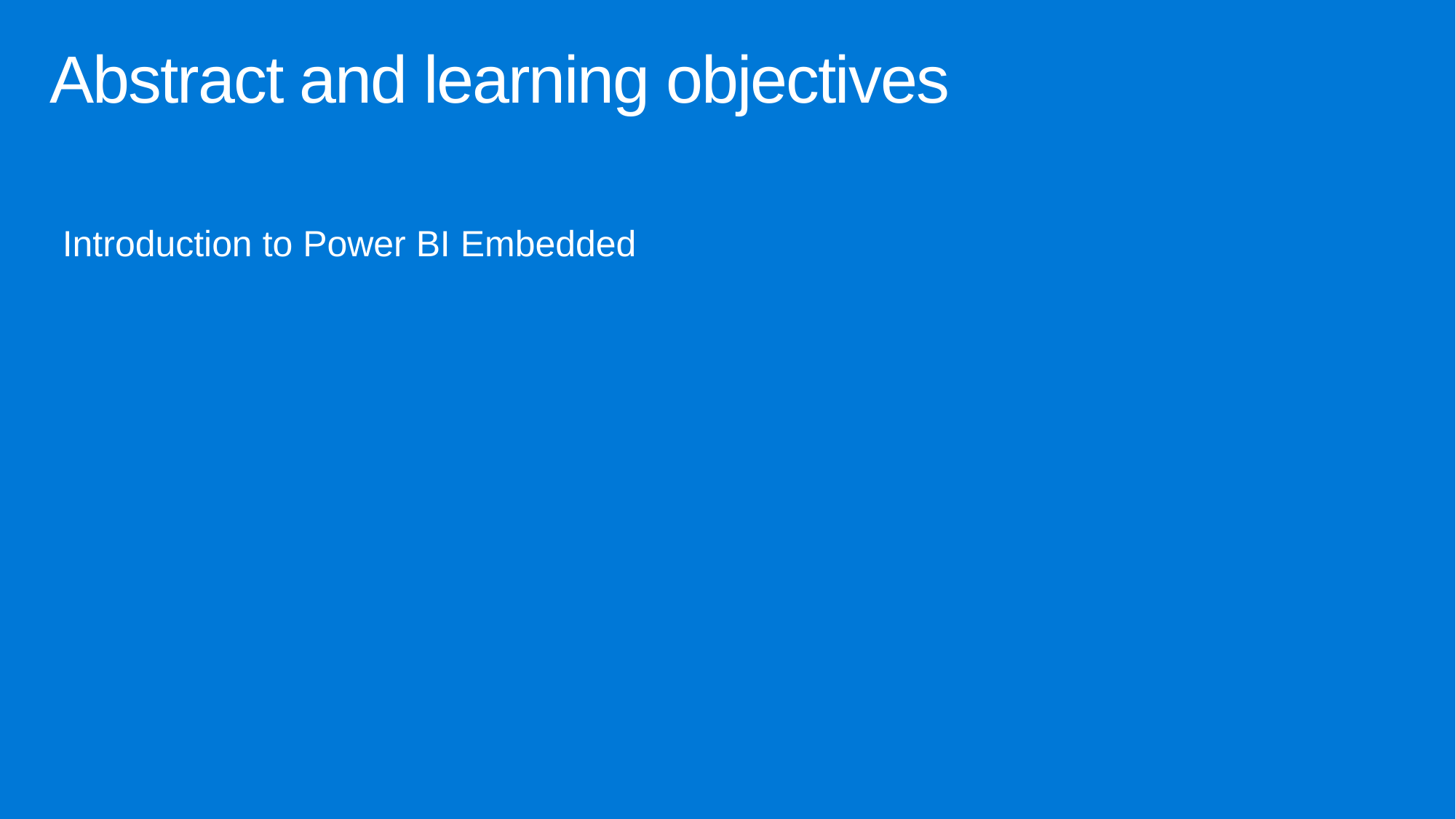

# Abstract and learning objectives
Introduction to Power BI Embedded